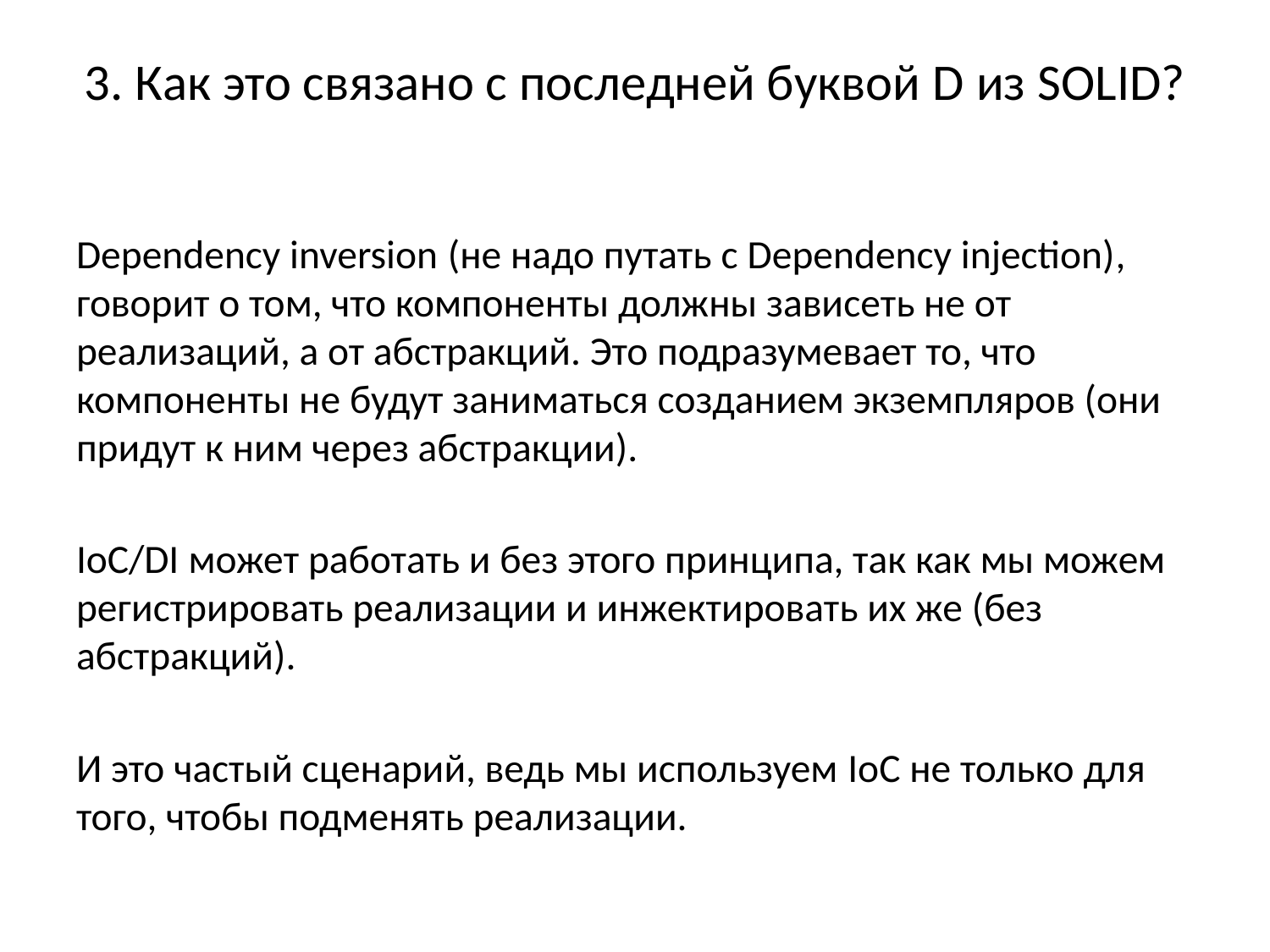

# 3. Как это связано с последней буквой D из SOLID?
Dependency inversion (не надо путать с Dependency injection), говорит о том, что компоненты должны зависеть не от реализаций, а от абстракций. Это подразумевает то, что компоненты не будут заниматься созданием экземпляров (они придут к ним через абстракции).

IoC/DI может работать и без этого принципа, так как мы можем регистрировать реализации и инжектировать их же (без абстракций).

И это частый сценарий, ведь мы используем IoC не только для того, чтобы подменять реализации.